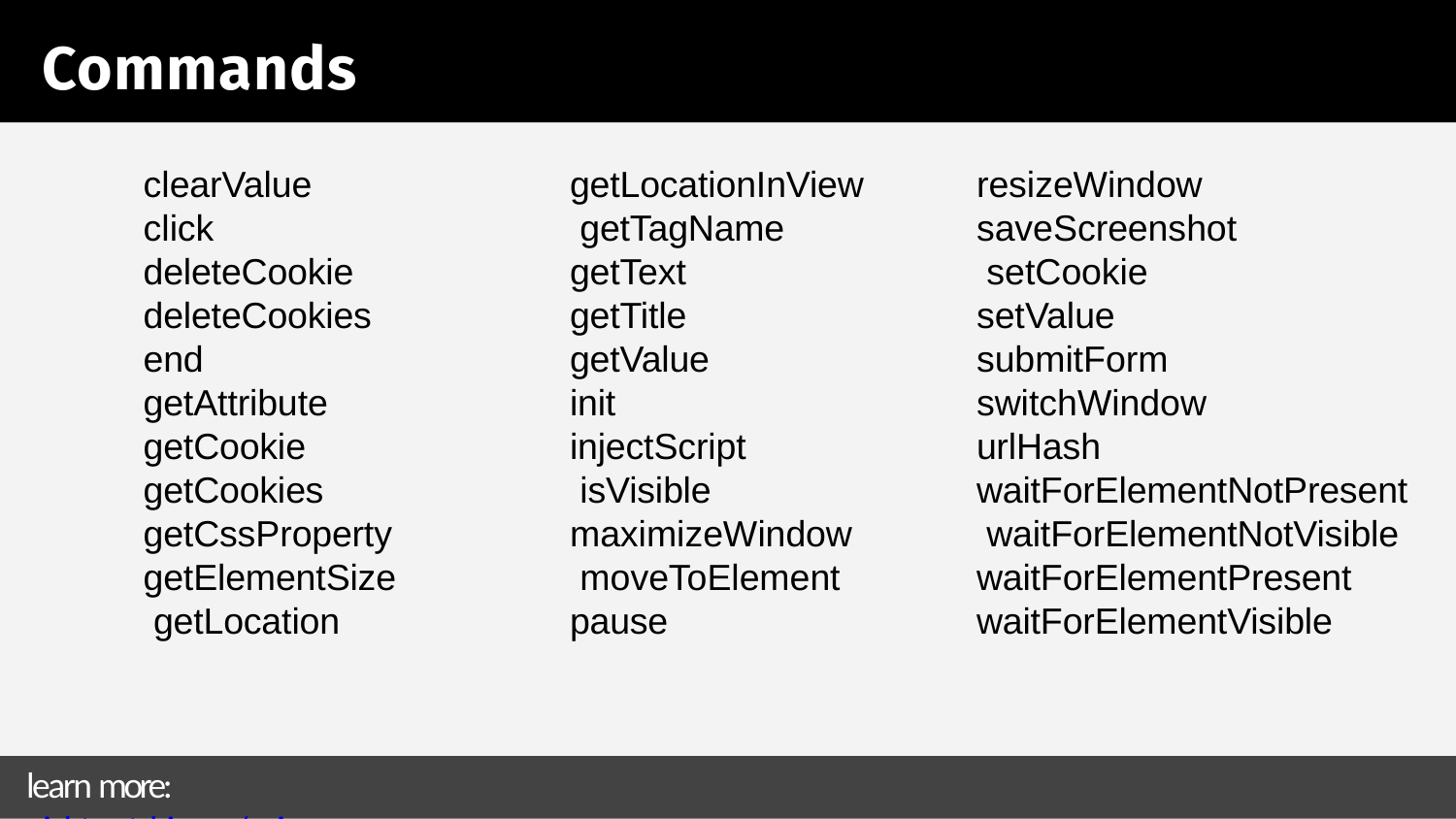

# Commands

clearValue  click  deleteCookie  deleteCookies  end  getAttribute  getCookie  getCookies  getCssProperty
getElementSize  getLocation
getLocationInView  getTagName  getText
getTitle  getValue  init  injectScript  isVisible
maximizeWindow  moveToElement  pause
resizeWindow  saveScreenshot  setCookie  setValue  submitForm  switchWindow  urlHash
waitForElementNotPresent  waitForElementNotVisible  waitForElementPresent  waitForElementVisible

learn more: nightwatchjs.org/api